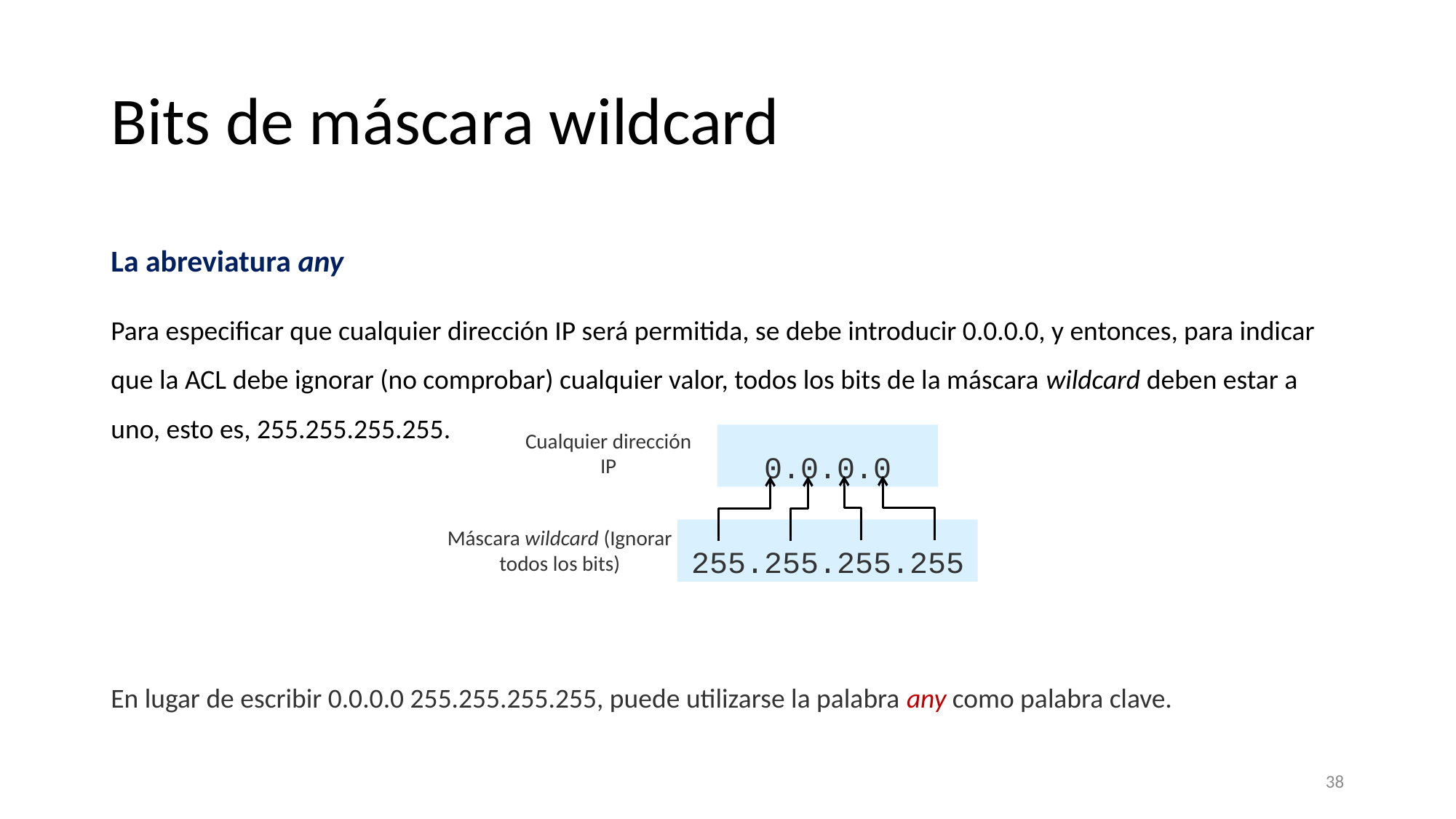

# Bits de máscara wildcard
La abreviatura any
Para especificar que cualquier dirección IP será permitida, se debe introducir 0.0.0.0, y entonces, para indicar que la ACL debe ignorar (no comprobar) cualquier valor, todos los bits de la máscara wildcard deben estar a uno, esto es, 255.255.255.255.

En lugar de escribir 0.0.0.0 255.255.255.255, puede utilizarse la palabra any como palabra clave.

Cualquier dirección IP

0.0.0.0

Máscara wildcard (Ignorar todos los bits)

255.255.255.255

38